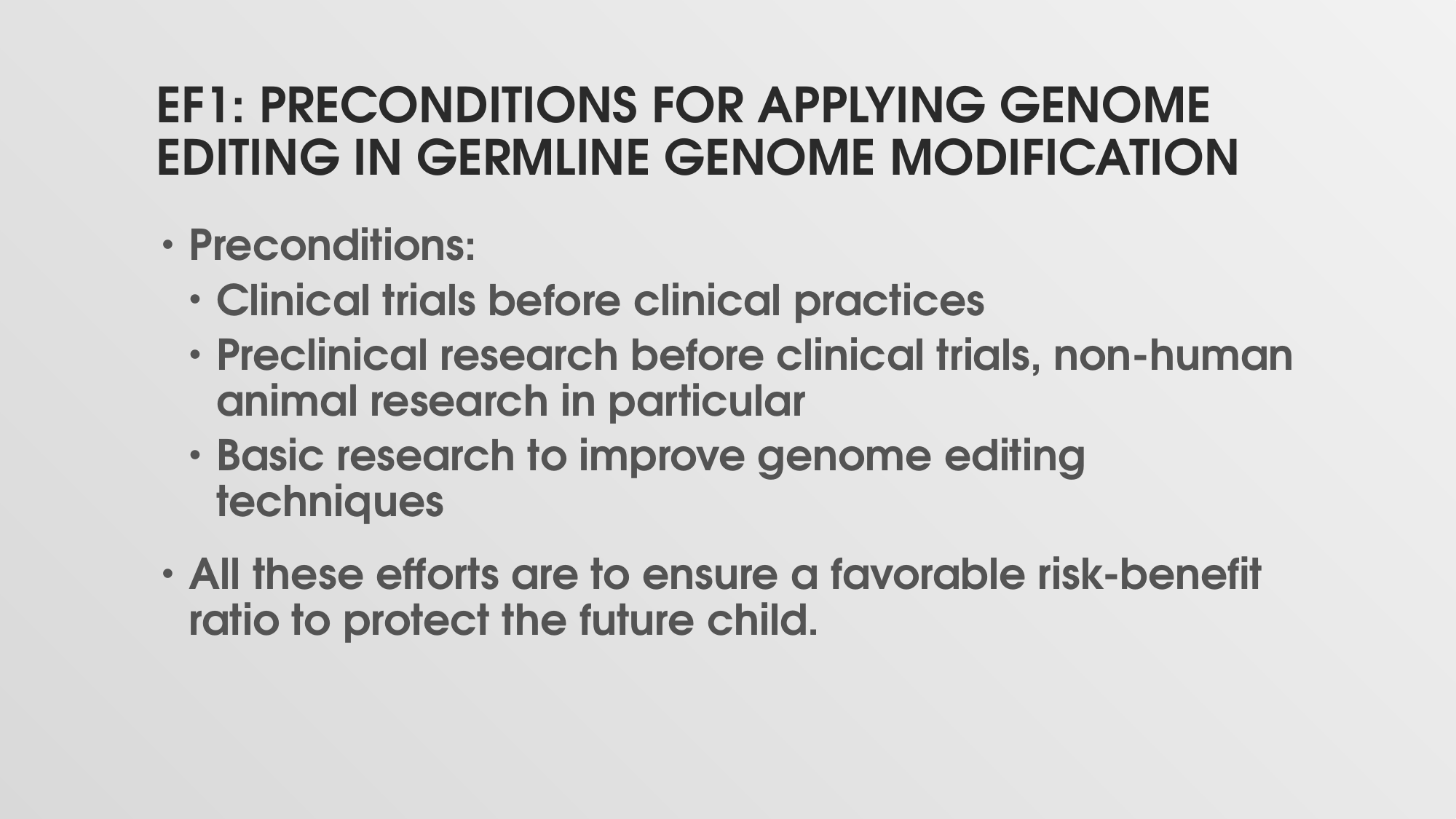

# EF1: Preconditions for applying genome editing in germline genome modification
Preconditions:
Clinical trials before clinical practices
Preclinical research before clinical trials, non-human animal research in particular
Basic research to improve genome editing techniques
All these efforts are to ensure a favorable risk-benefit ratio to protect the future child.